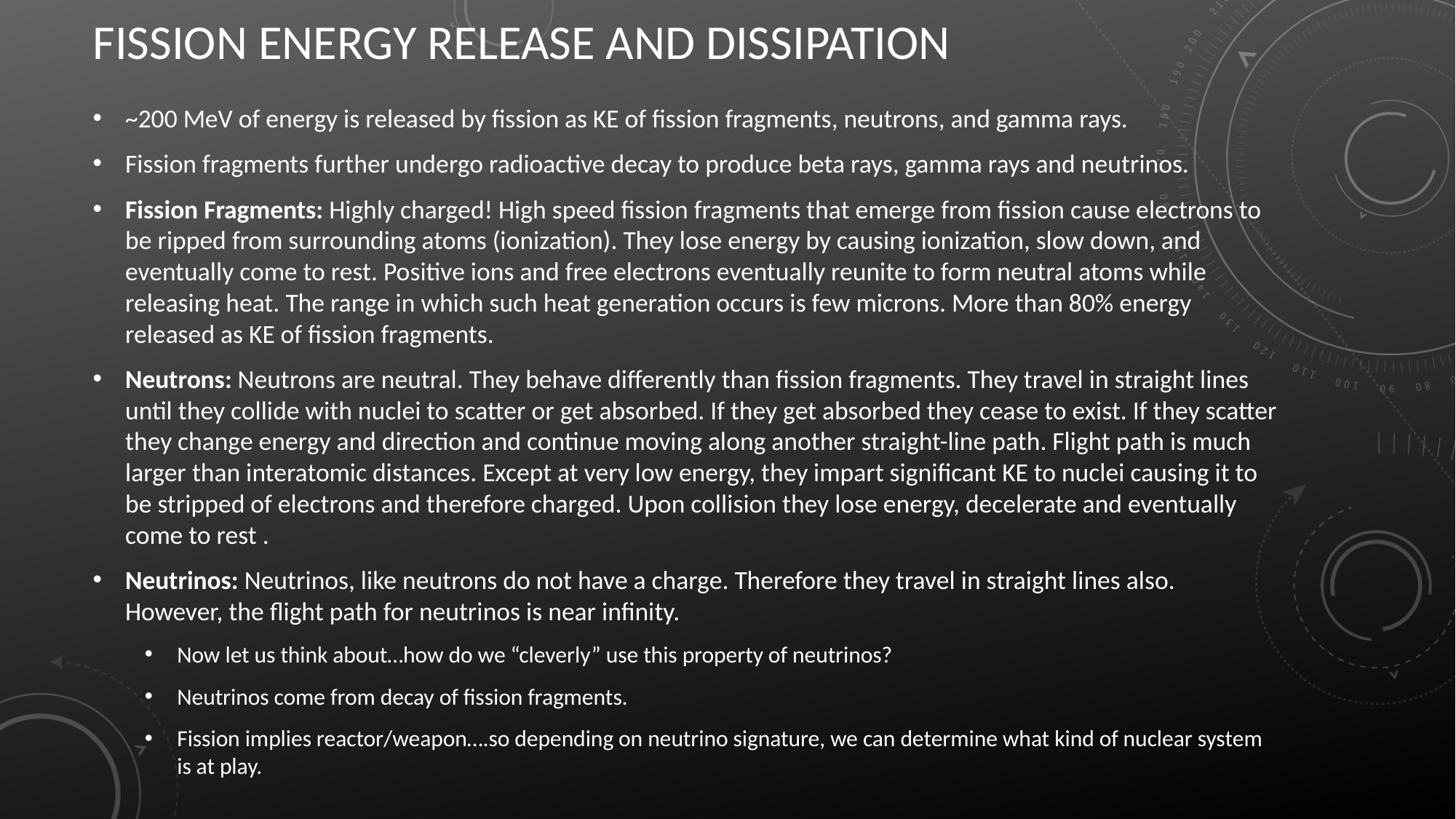

# Fission energy release and dissipation
~200 MeV of energy is released by fission as KE of fission fragments, neutrons, and gamma rays.
Fission fragments further undergo radioactive decay to produce beta rays, gamma rays and neutrinos.
Fission Fragments: Highly charged! High speed fission fragments that emerge from fission cause electrons to be ripped from surrounding atoms (ionization). They lose energy by causing ionization, slow down, and eventually come to rest. Positive ions and free electrons eventually reunite to form neutral atoms while releasing heat. The range in which such heat generation occurs is few microns. More than 80% energy released as KE of fission fragments.
Neutrons: Neutrons are neutral. They behave differently than fission fragments. They travel in straight lines until they collide with nuclei to scatter or get absorbed. If they get absorbed they cease to exist. If they scatter they change energy and direction and continue moving along another straight-line path. Flight path is much larger than interatomic distances. Except at very low energy, they impart significant KE to nuclei causing it to be stripped of electrons and therefore charged. Upon collision they lose energy, decelerate and eventually come to rest .
Neutrinos: Neutrinos, like neutrons do not have a charge. Therefore they travel in straight lines also. However, the flight path for neutrinos is near infinity.
Now let us think about…how do we “cleverly” use this property of neutrinos?
Neutrinos come from decay of fission fragments.
Fission implies reactor/weapon….so depending on neutrino signature, we can determine what kind of nuclear system is at play.